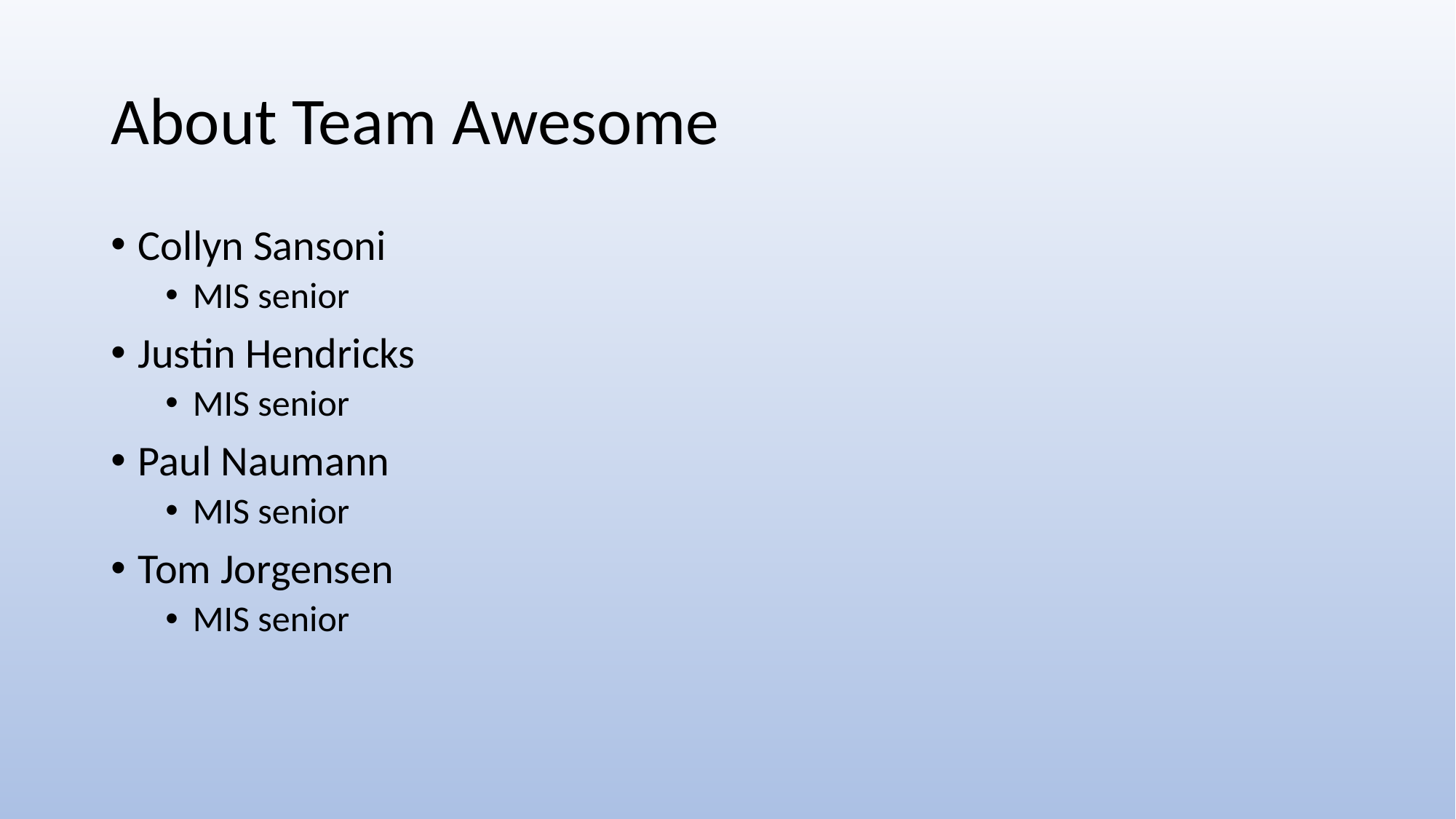

# About Team Awesome
Collyn Sansoni
MIS senior
Justin Hendricks
MIS senior
Paul Naumann
MIS senior
Tom Jorgensen
MIS senior